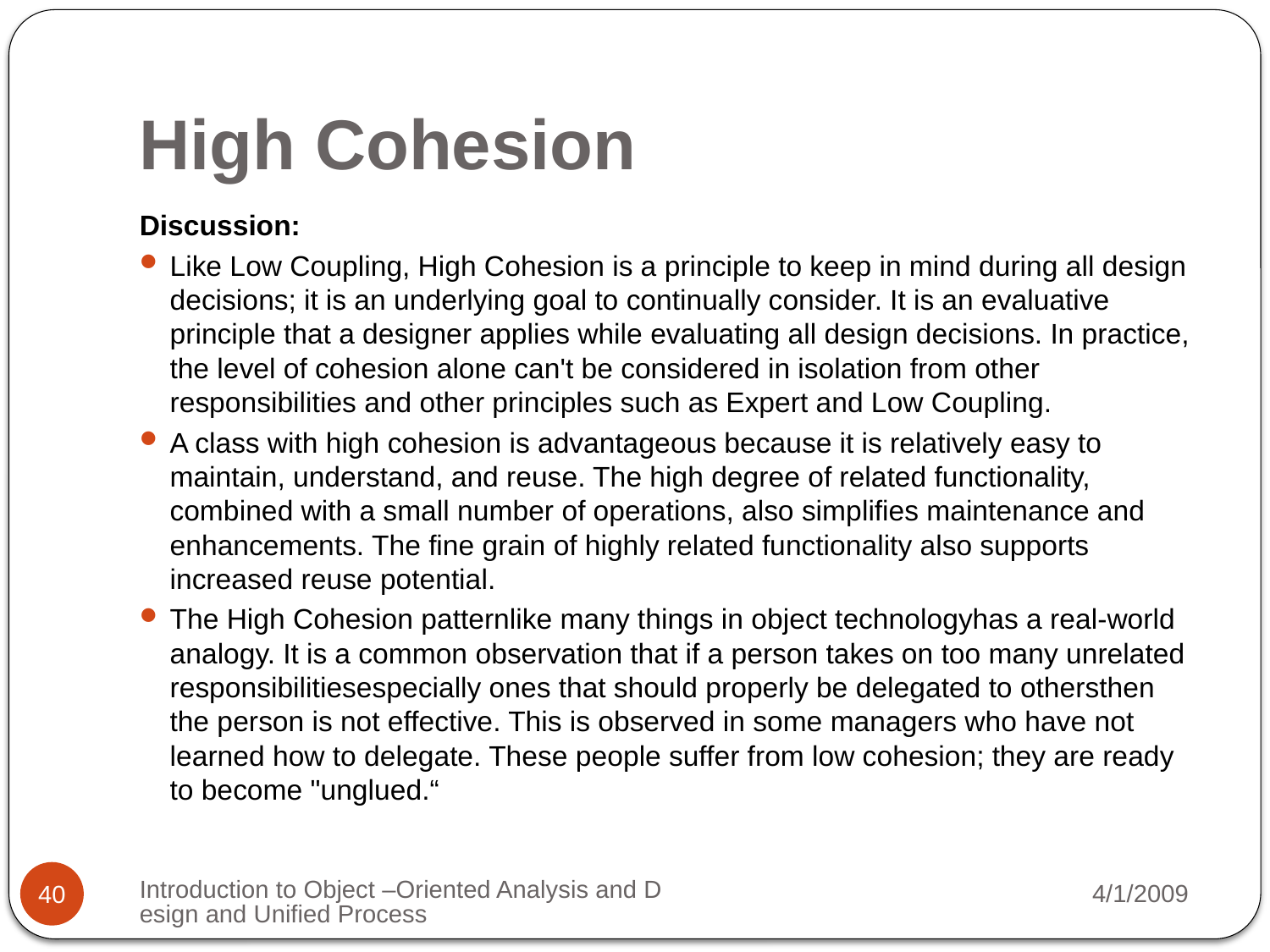

# High Cohesion
Discussion:
Like Low Coupling, High Cohesion is a principle to keep in mind during all design decisions; it is an underlying goal to continually consider. It is an evaluative principle that a designer applies while evaluating all design decisions. In practice, the level of cohesion alone can't be considered in isolation from other responsibilities and other principles such as Expert and Low Coupling.
A class with high cohesion is advantageous because it is relatively easy to maintain, understand, and reuse. The high degree of related functionality, combined with a small number of operations, also simplifies maintenance and enhancements. The fine grain of highly related functionality also supports increased reuse potential.
The High Cohesion patternlike many things in object technologyhas a real-world analogy. It is a common observation that if a person takes on too many unrelated responsibilitiesespecially ones that should properly be delegated to othersthen the person is not effective. This is observed in some managers who have not learned how to delegate. These people suffer from low cohesion; they are ready to become "unglued.“

Introduction to Object –Oriented Analysis and Design and Unified Process
4/1/2009
40